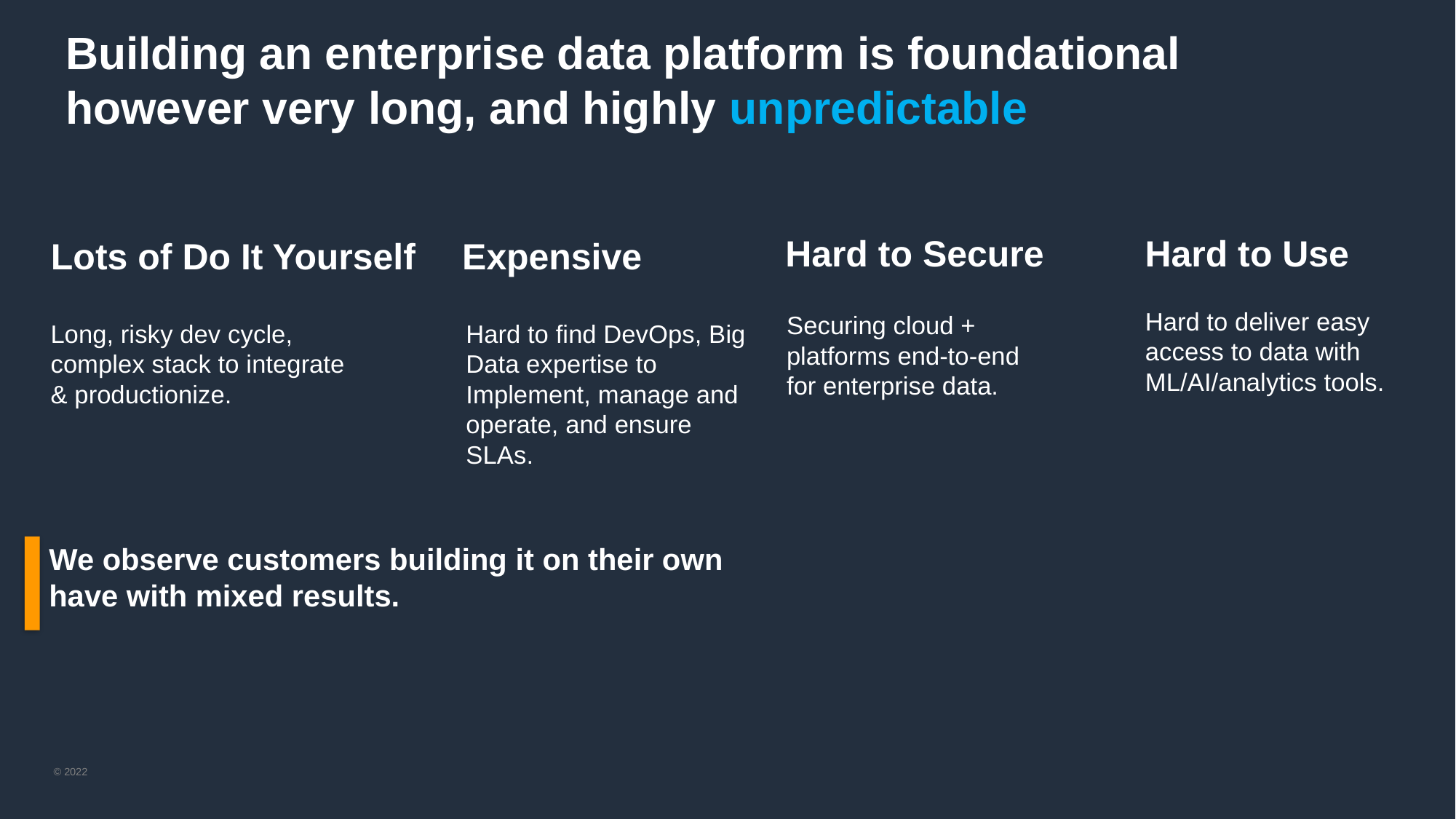

# Building an enterprise data platform is foundational however very long, and highly unpredictable

Hard to Secure
Hard to Use
Lots of Do It Yourself
Expensive
Hard to deliver easy
access to data with
ML/AI/analytics tools.
Securing cloud +
platforms end-to-end
for enterprise data.
Long, risky dev cycle,
complex stack to integrate
& productionize.
Hard to find DevOps, Big Data expertise to
Implement, manage and operate, and ensure SLAs.
We observe customers building it on their own
have with mixed results.